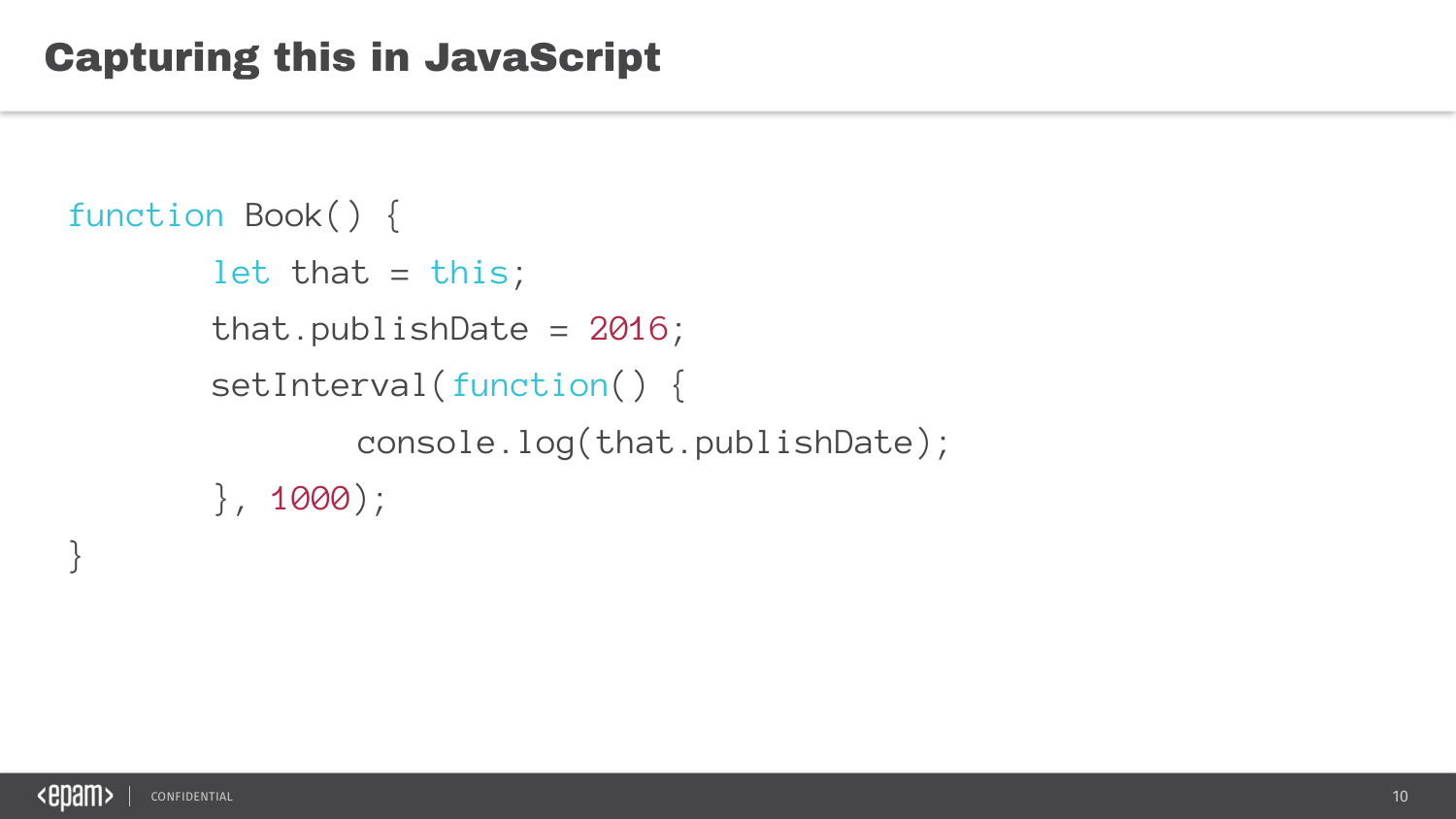

Capturing this in JavaScript
function Book() {
	let that = this;
	that.publishDate = 2016;
	setInterval(function() {
		console.log(that.publishDate);
	}, 1000);
}